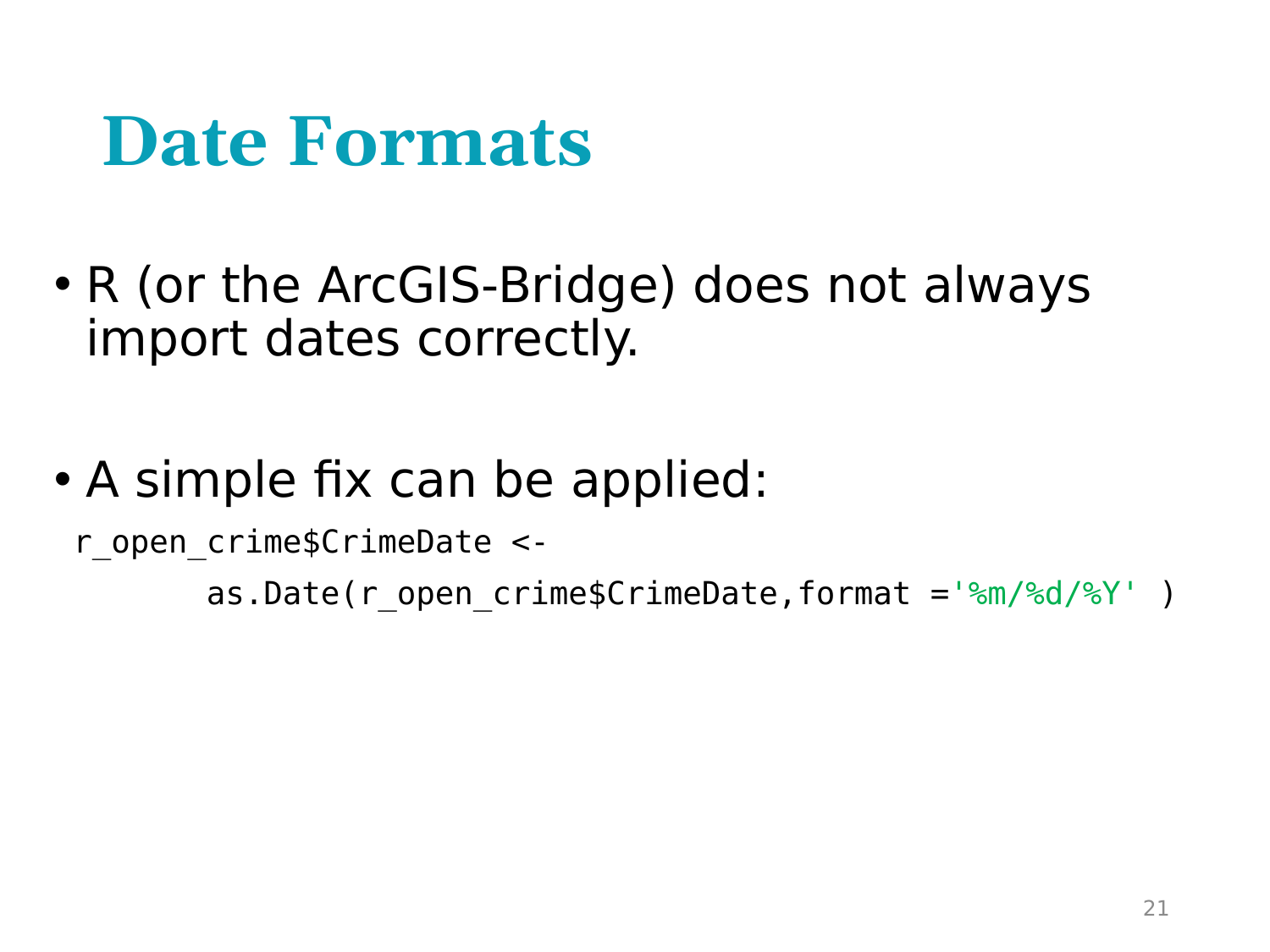

# Date Formats
R (or the ArcGIS-Bridge) does not always import dates correctly.

A simple fix can be applied:
 r_open_crime$CrimeDate <-
        as.Date(r_open_crime$CrimeDate,format ='%m/%d/%Y' )
21